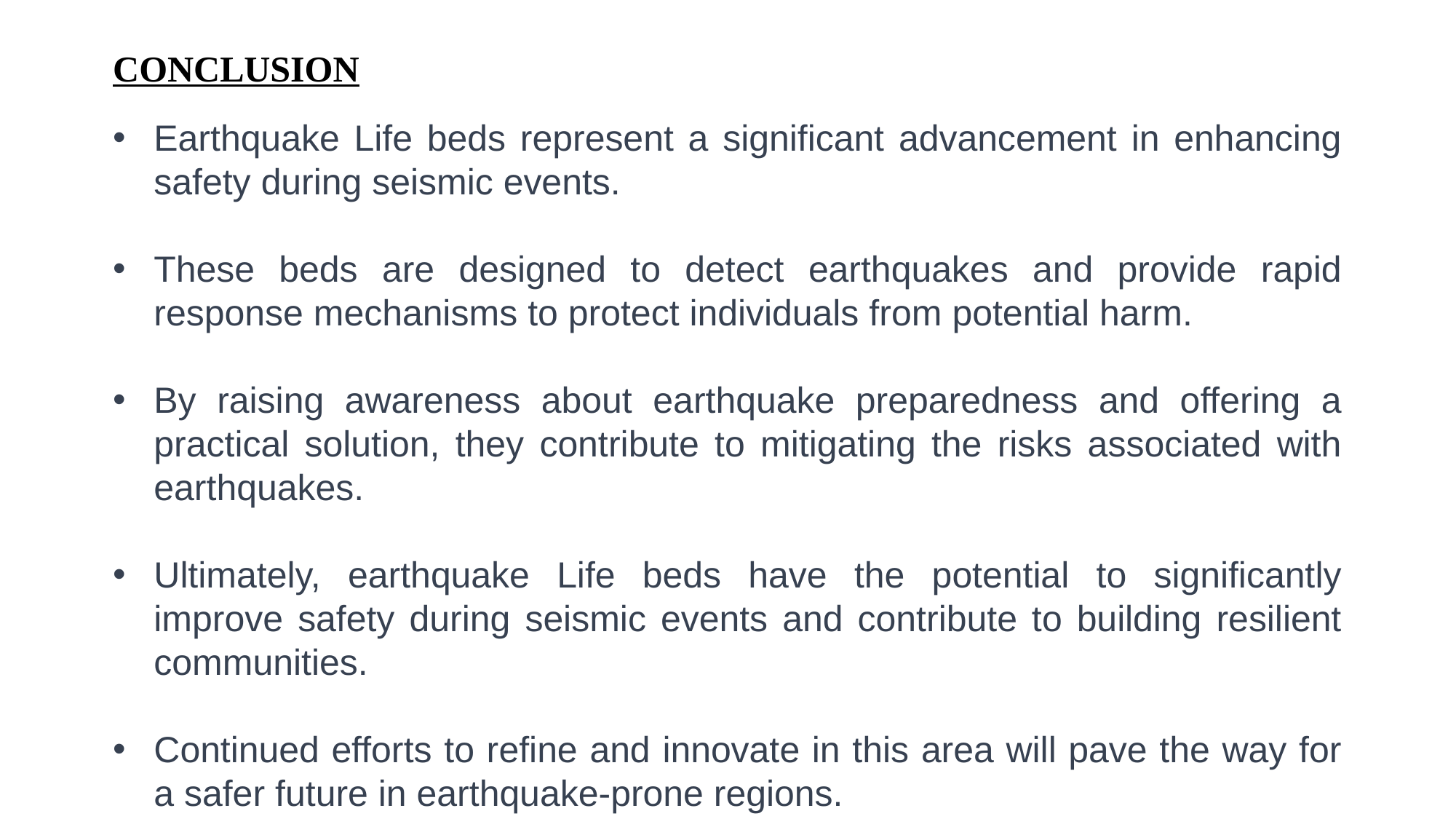

CONCLUSION
Earthquake Life beds represent a significant advancement in enhancing safety during seismic events.

These beds are designed to detect earthquakes and provide rapid response mechanisms to protect individuals from potential harm.

By raising awareness about earthquake preparedness and offering a practical solution, they contribute to mitigating the risks associated with earthquakes.

Ultimately, earthquake Life beds have the potential to significantly improve safety during seismic events and contribute to building resilient communities.

Continued efforts to refine and innovate in this area will pave the way for a safer future in earthquake-prone regions.